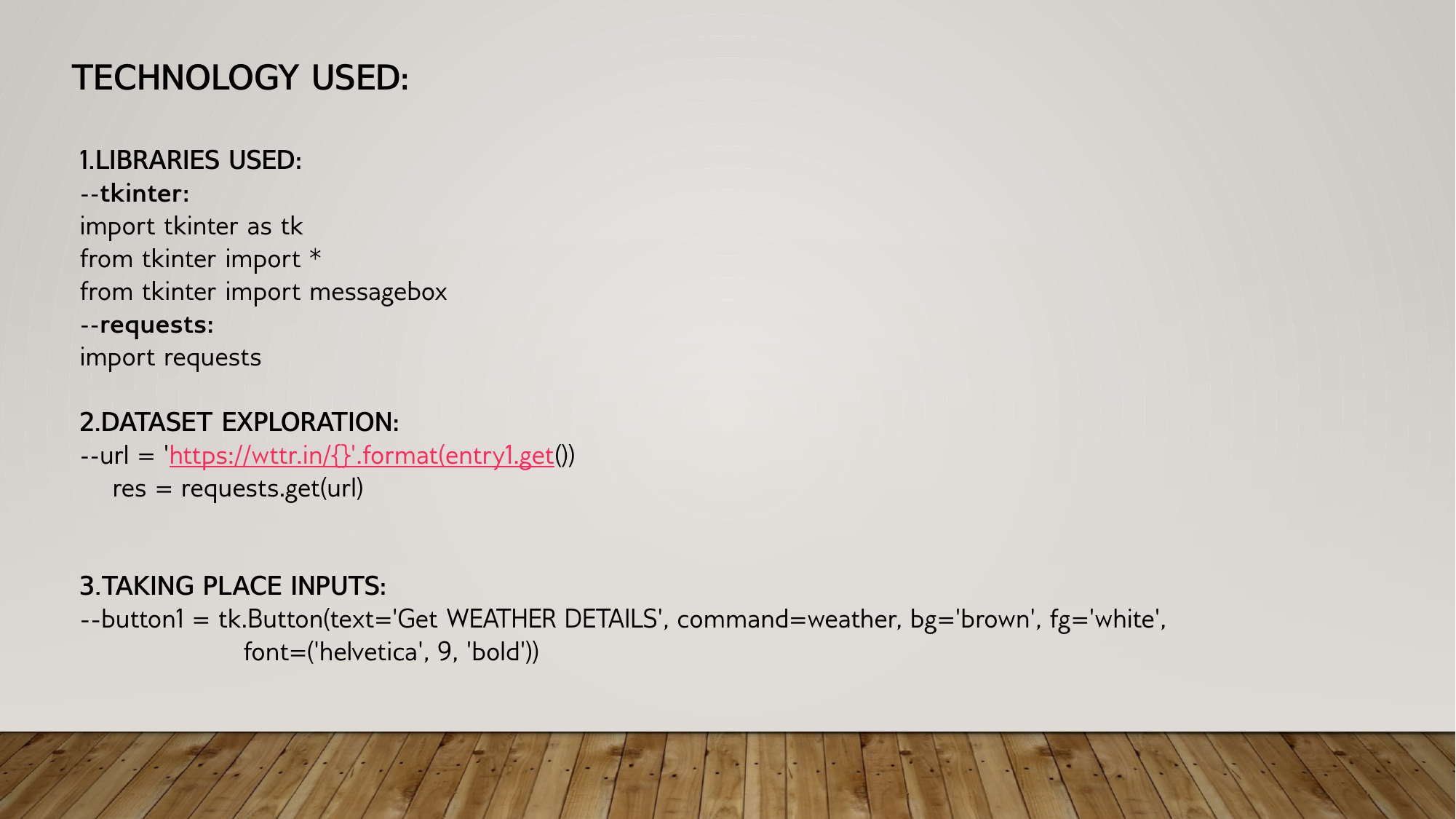

TECHNOLOGY USED:
1.LIBRARIES USED:
--tkinter:
import tkinter as tk
from tkinter import *
from tkinter import messagebox
--requests:
import requests

2.DATASET EXPLORATION:
--url = 'https://wttr.in/{}'.format(entry1.get())
    res = requests.get(url)

3.TAKING PLACE INPUTS:
--button1 = tk.Button(text='Get WEATHER DETAILS', command=weather, bg='brown', fg='white',
                    font=('helvetica', 9, 'bold'))